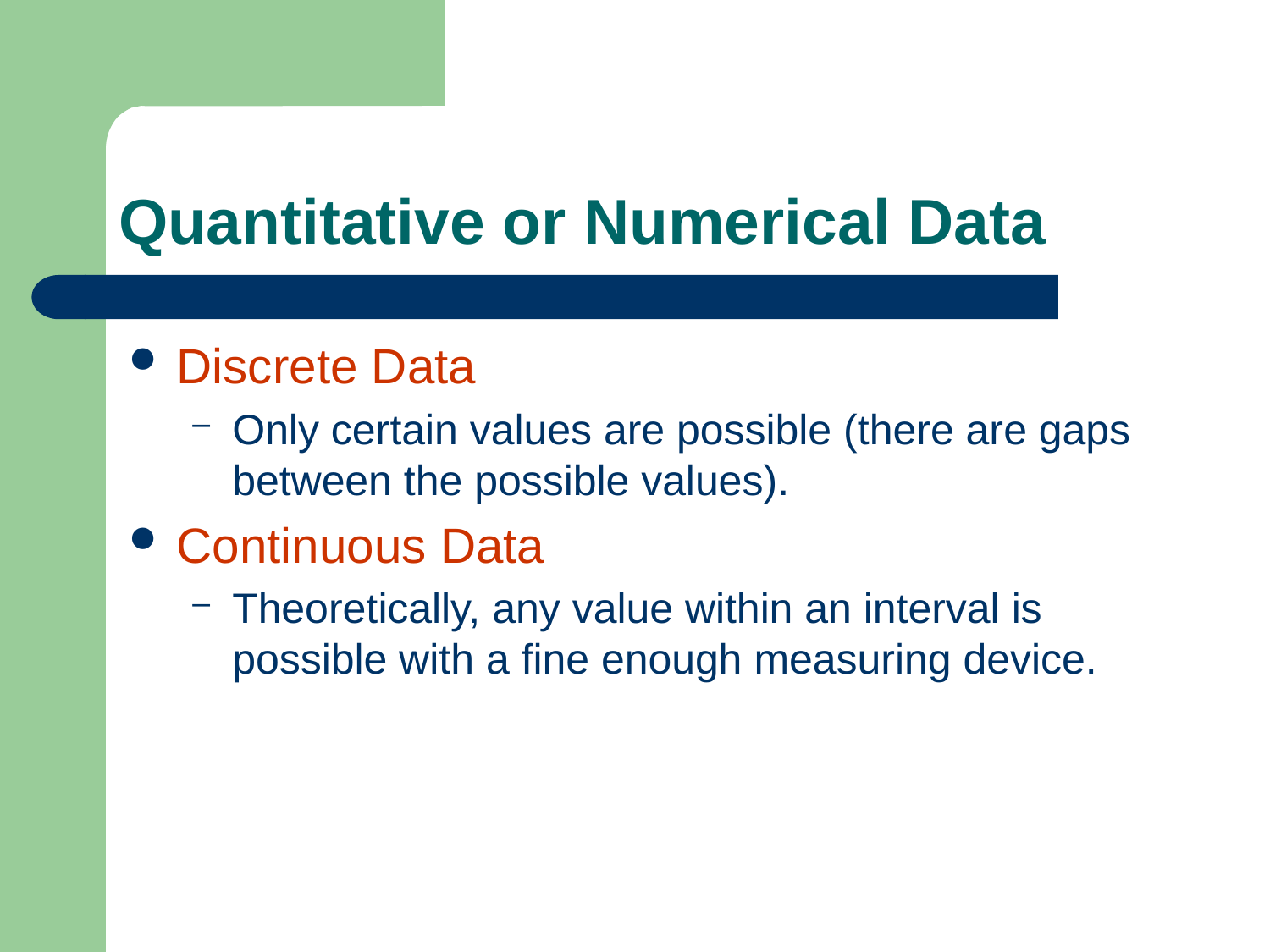

# Quantitative or Numerical Data
Discrete Data
Only certain values are possible (there are gaps between the possible values).
Continuous Data
Theoretically, any value within an interval is possible with a fine enough measuring device.